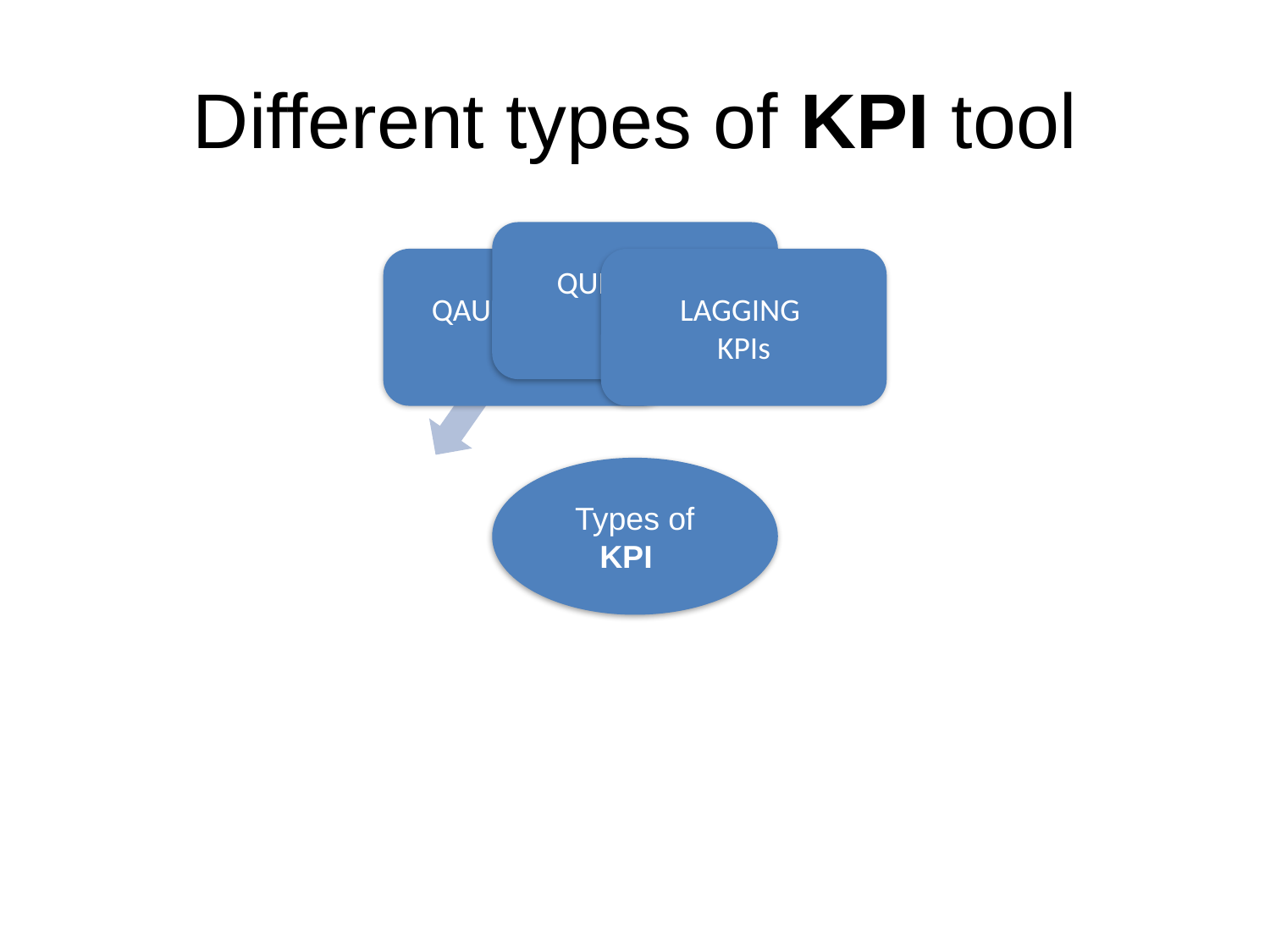

# Different types of KPI tool
Types of KPI
QAUNTITATIVE
KPIs
QULATATIVE
KPIs
LAGGING
KPIs